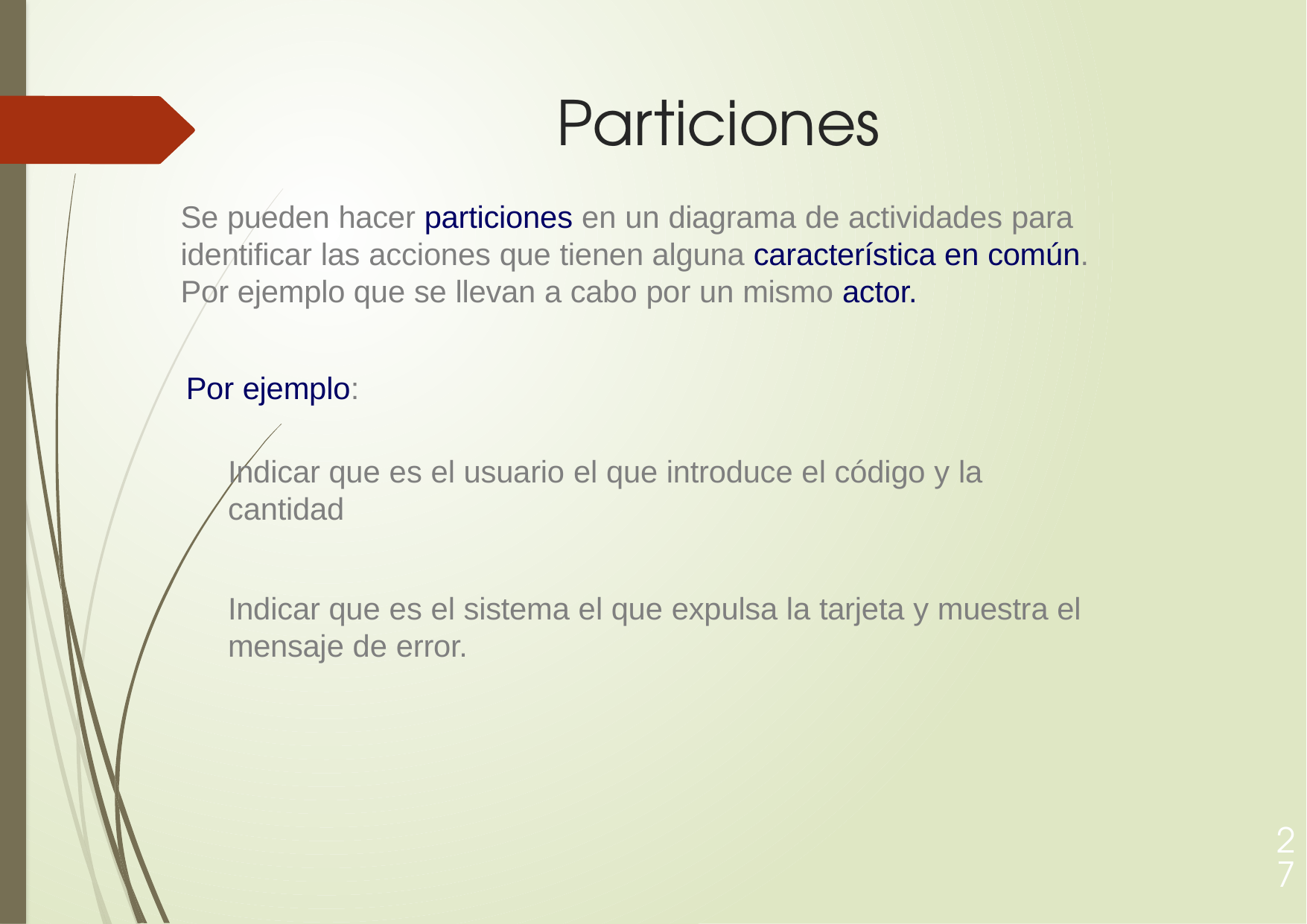

# Particiones
Se pueden hacer particiones en un diagrama de actividades para identificar las acciones que tienen alguna característica en común. Por ejemplo que se llevan a cabo por un mismo actor.

Por ejemplo:

Indicar que es el usuario el que introduce el código y la cantidad

Indicar que es el sistema el que expulsa la tarjeta y muestra el mensaje de error.
27